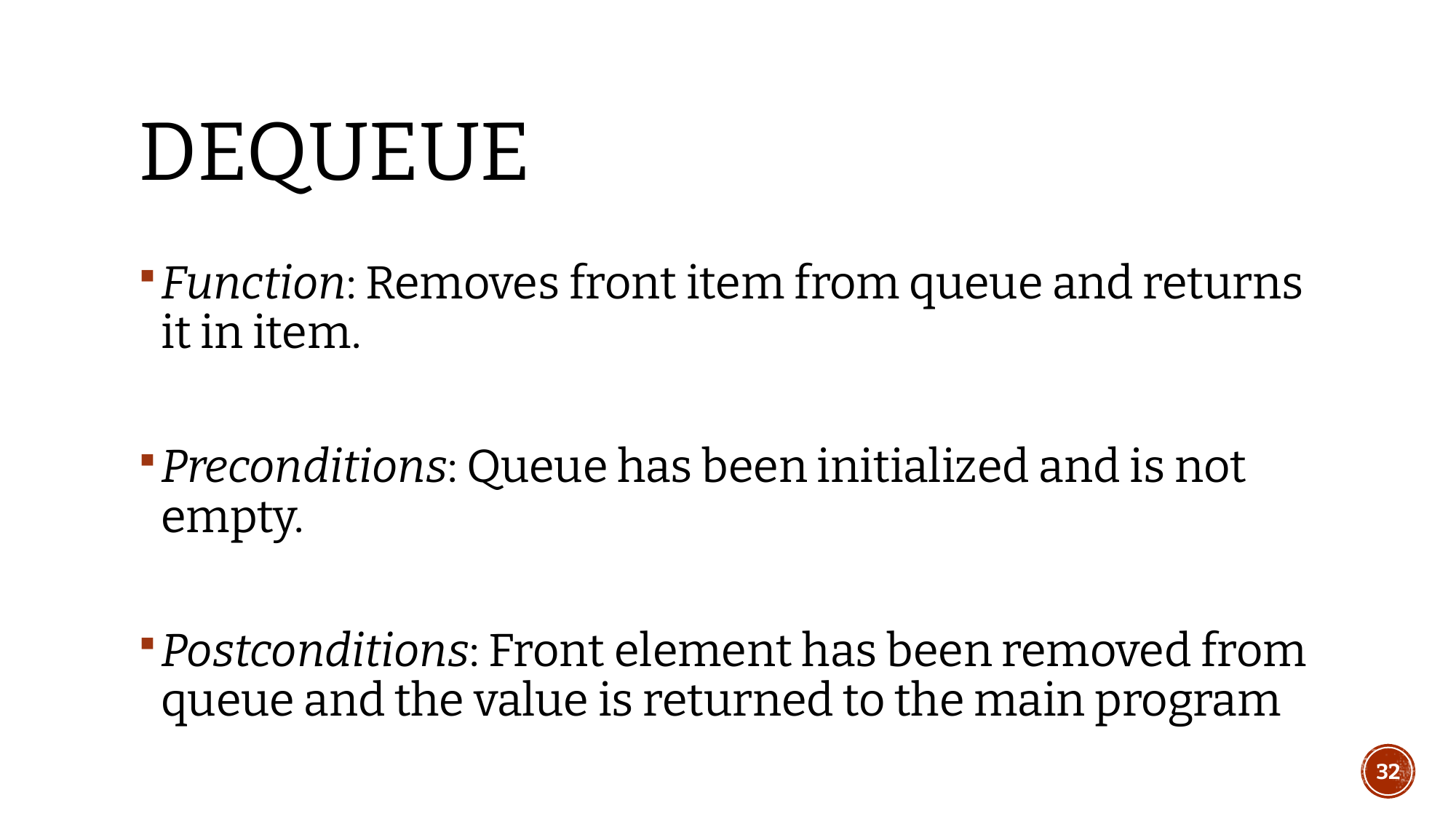

# Dequeue
Function: Removes front item from queue and returns it in item.

Preconditions: Queue has been initialized and is not empty.

Postconditions: Front element has been removed from queue and the value is returned to the main program
32